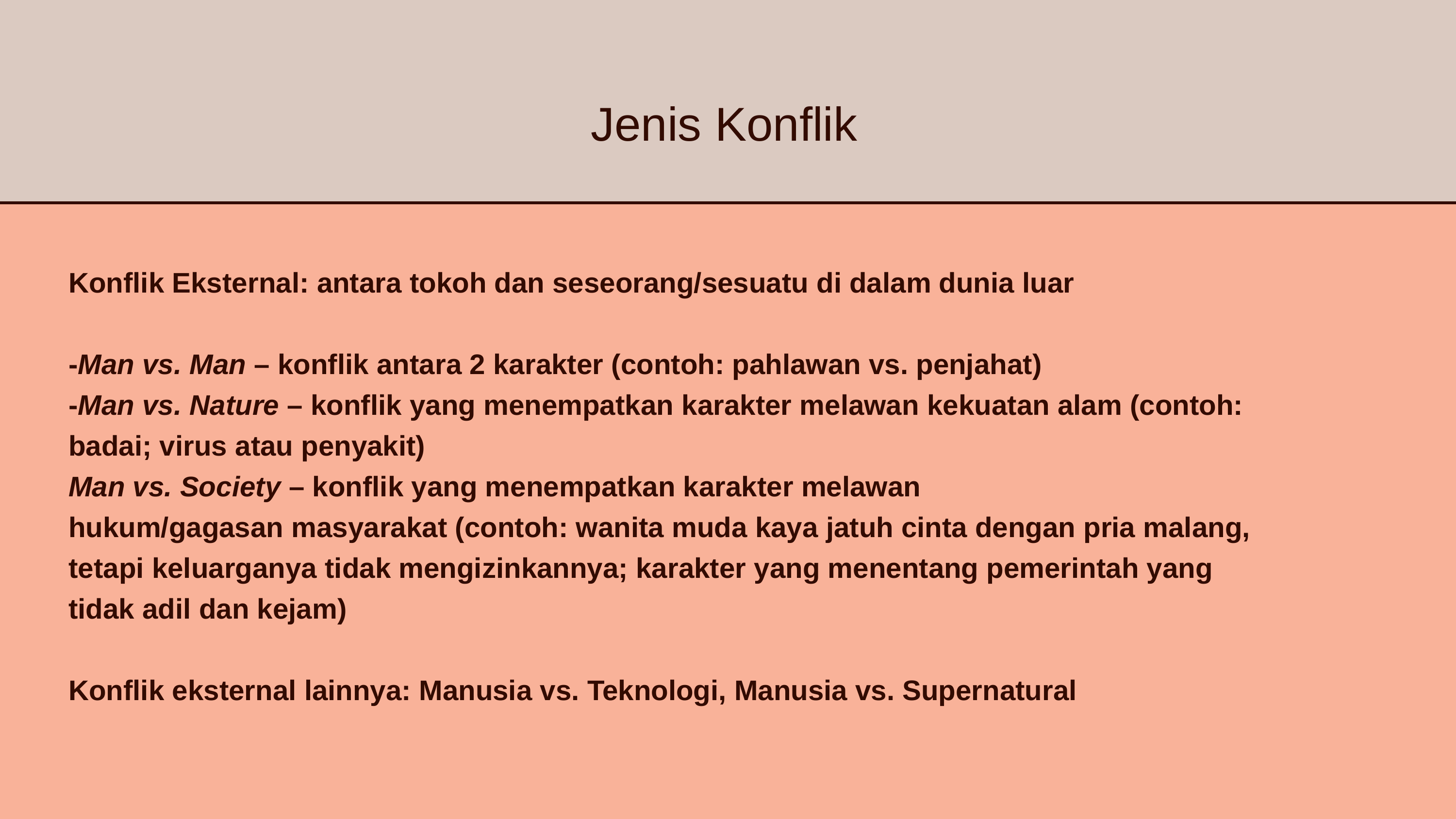

Jenis Konflik

Konflik Eksternal: antara tokoh dan seseorang/sesuatu di dalam dunia luar

-Man vs. Man – konflik antara 2 karakter (contoh: pahlawan vs. penjahat)
-Man vs. Nature – konflik yang menempatkan karakter melawan kekuatan alam (contoh: badai; virus atau penyakit)
Man vs. Society – konflik yang menempatkan karakter melawan
hukum/gagasan masyarakat (contoh: wanita muda kaya jatuh cinta dengan pria malang, tetapi keluarganya tidak mengizinkannya; karakter yang menentang pemerintah yang tidak adil dan kejam)

Konflik eksternal lainnya: Manusia vs. Teknologi, Manusia vs. Supernatural